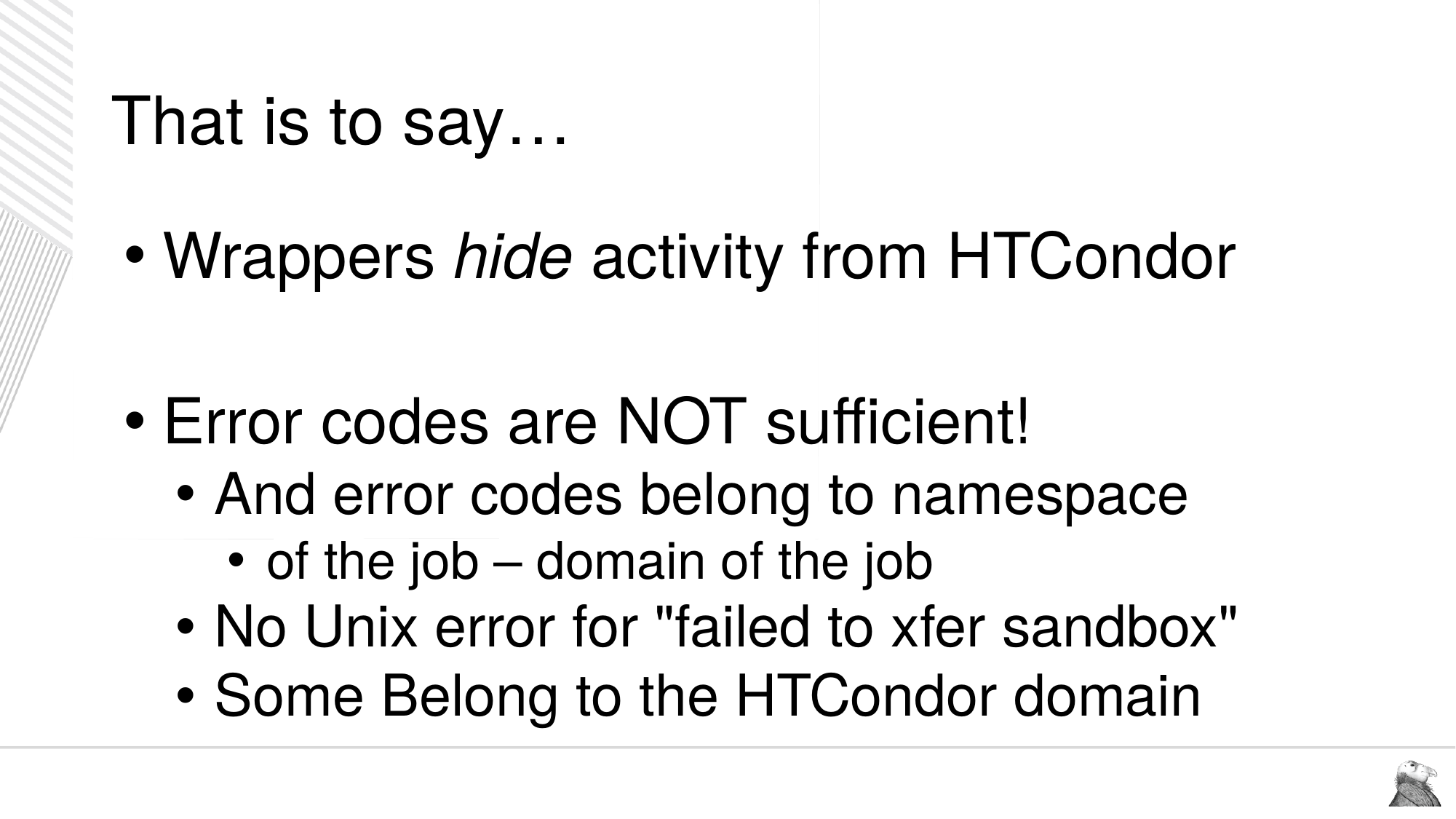

# That is to say…
Wrappers hide activity from HTCondor

Error codes are NOT sufficient!
And error codes belong to namespace
of the job – domain of the job
No Unix error for "failed to xfer sandbox"
Some Belong to the HTCondor domain